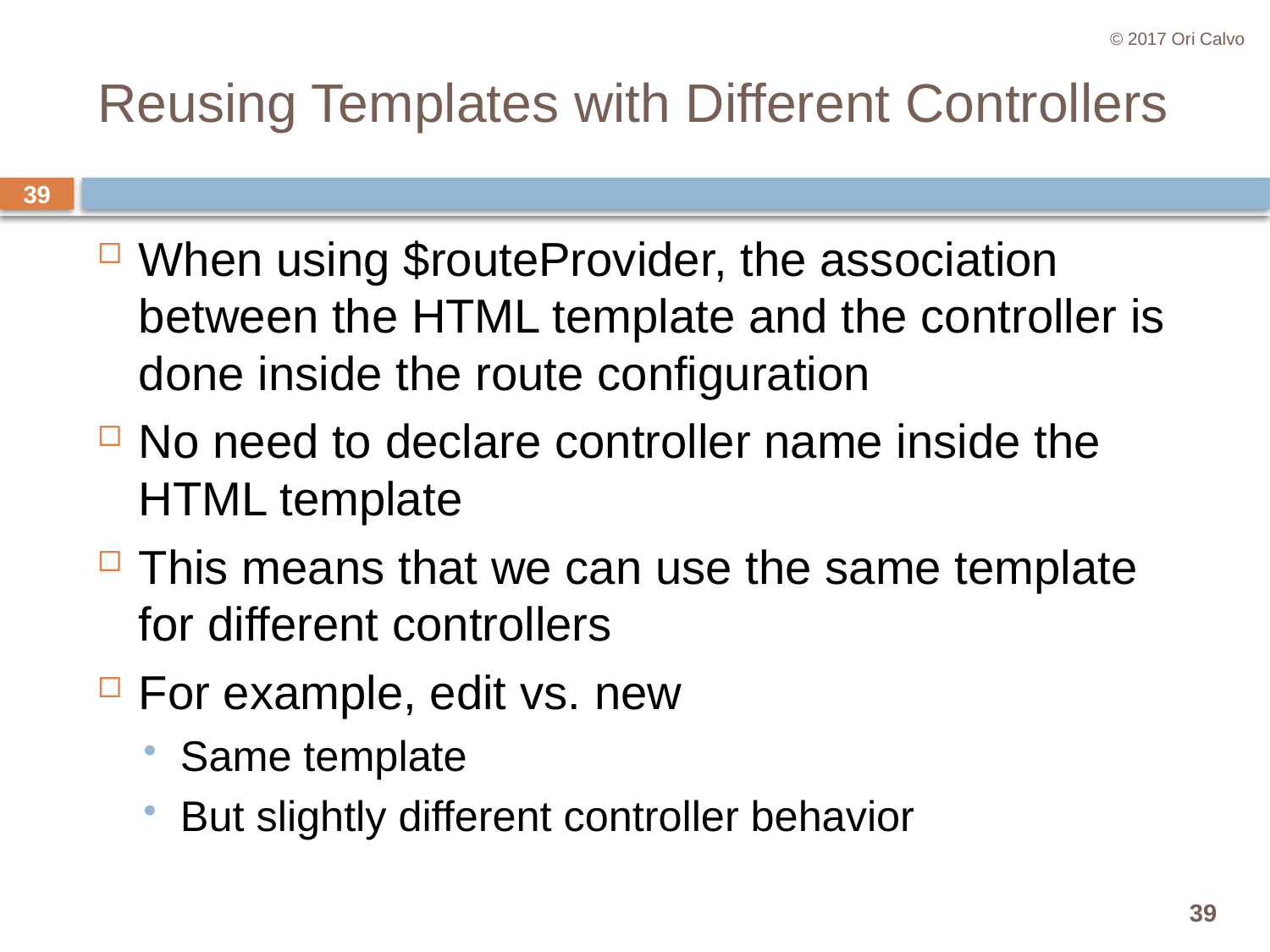

© 2017 Ori Calvo
# Reusing Templates with Different Controllers
39
When using $routeProvider, the association between the HTML template and the controller is done inside the route configuration
No need to declare controller name inside the HTML template
This means that we can use the same template for different controllers
For example, edit vs. new
Same template
But slightly different controller behavior